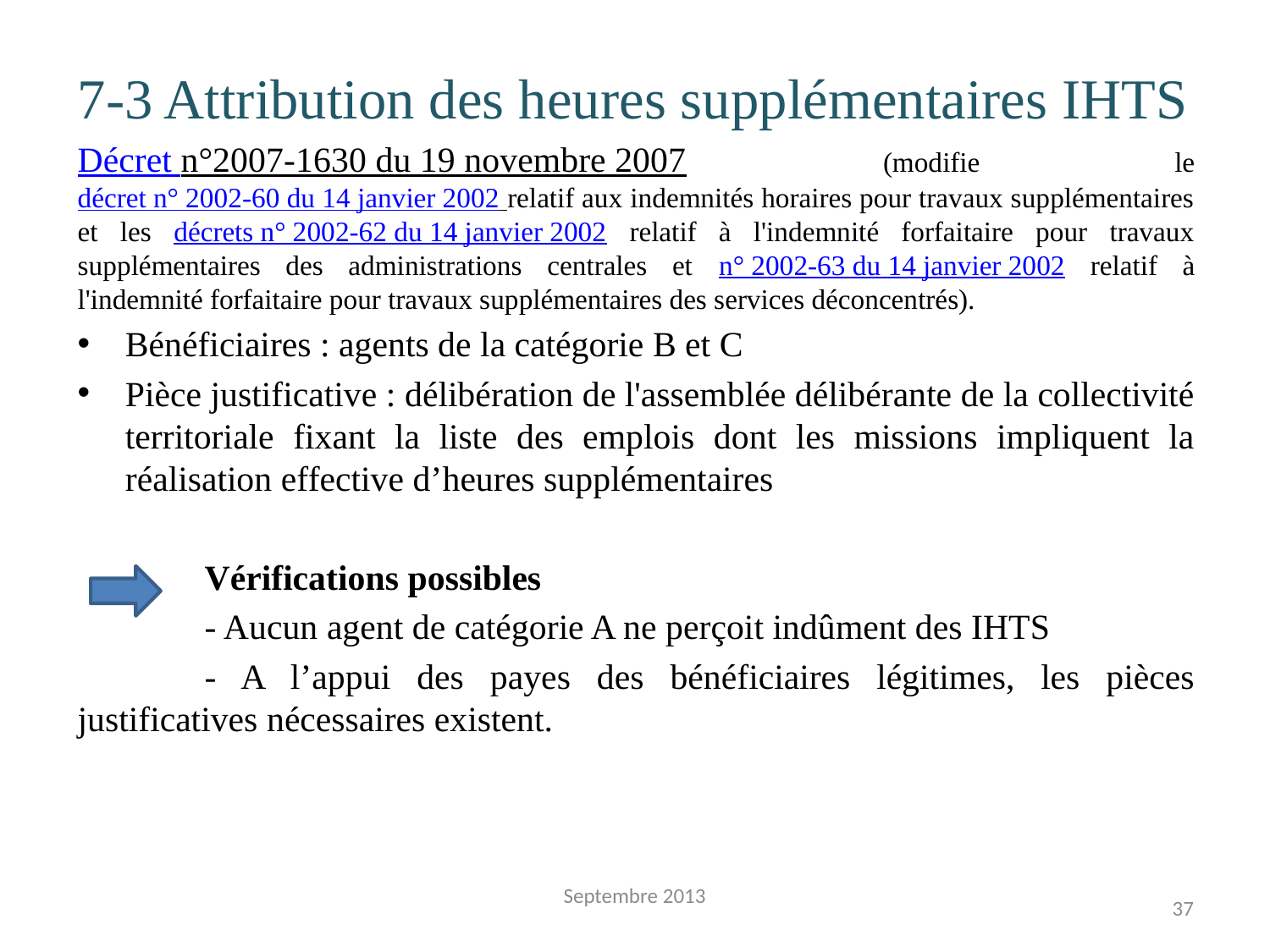

7-3 Attribution des heures supplémentaires IHTS
Décret n°2007-1630 du 19 novembre 2007 (modifie le décret n° 2002-60 du 14 janvier 2002 relatif aux indemnités horaires pour travaux supplémentaires et les décrets n° 2002-62 du 14 janvier 2002 relatif à l'indemnité forfaitaire pour travaux supplémentaires des administrations centrales et n° 2002-63 du 14 janvier 2002 relatif à l'indemnité forfaitaire pour travaux supplémentaires des services déconcentrés).
Bénéficiaires : agents de la catégorie B et C
Pièce justificative : délibération de l'assemblée délibérante de la collectivité territoriale fixant la liste des emplois dont les missions impliquent la réalisation effective d’heures supplémentaires

	Vérifications possibles
	- Aucun agent de catégorie A ne perçoit indûment des IHTS
	- A l’appui des payes des bénéficiaires légitimes, les pièces justificatives nécessaires existent.

Septembre 2013

37